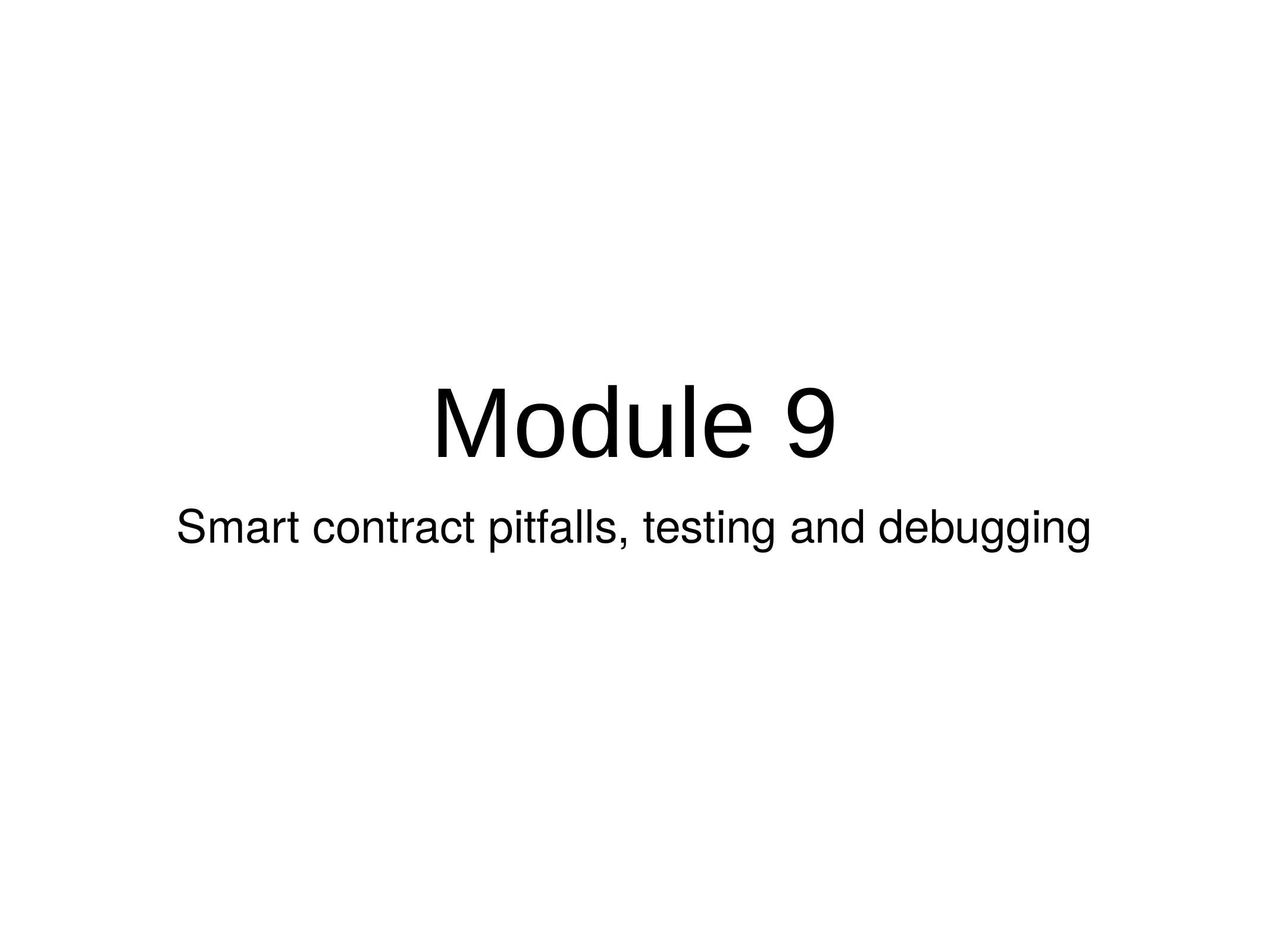

# Module 9
Smart contract pitfalls, testing and debugging